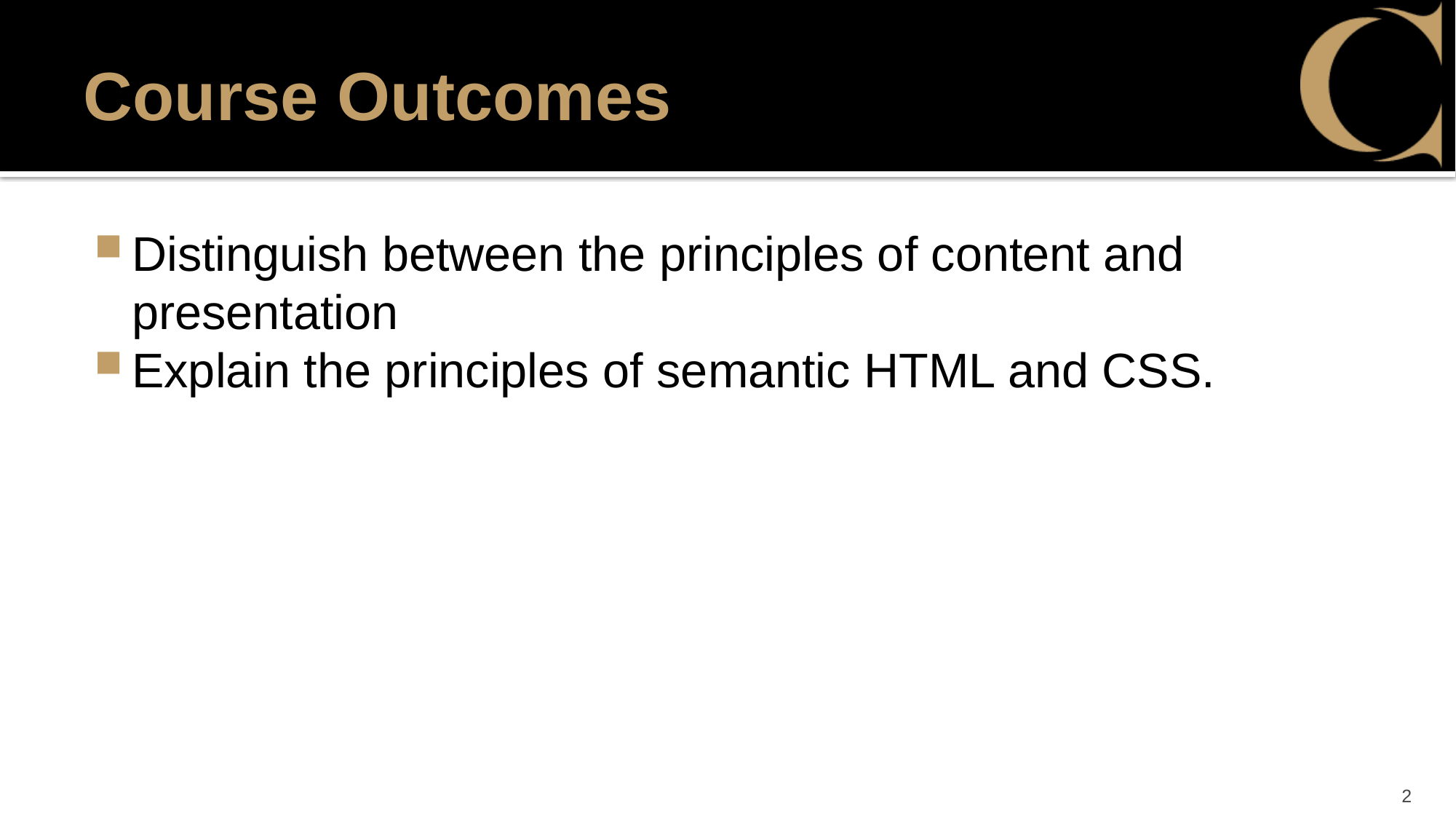

# Course Outcomes
Distinguish between the principles of content and presentation
Explain the principles of semantic HTML and CSS.
2